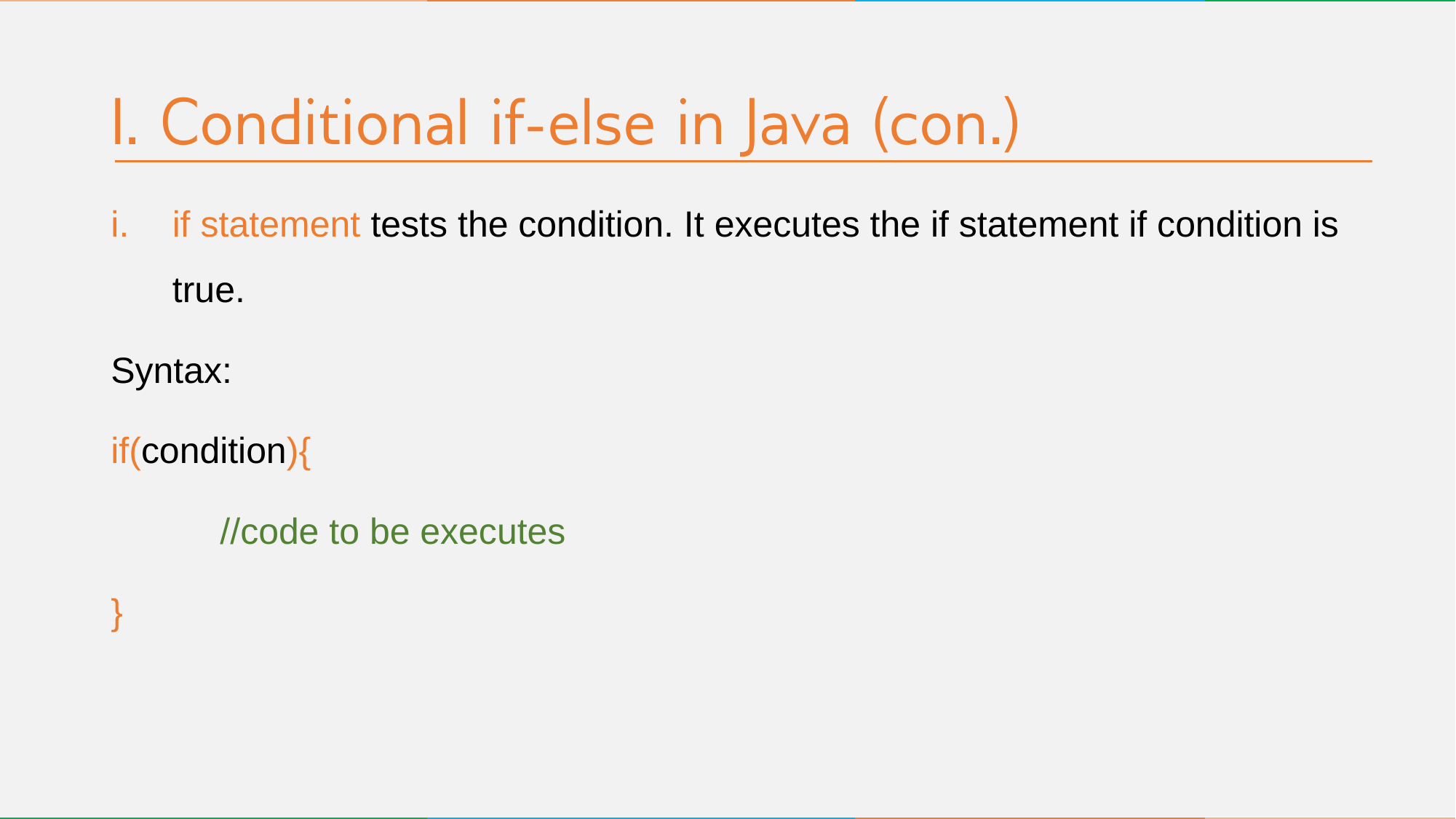

# I. Conditional if-else in Java (con.)
if statement tests the condition. It executes the if statement if condition is true.
Syntax:
if(condition){
	//code to be executes
}